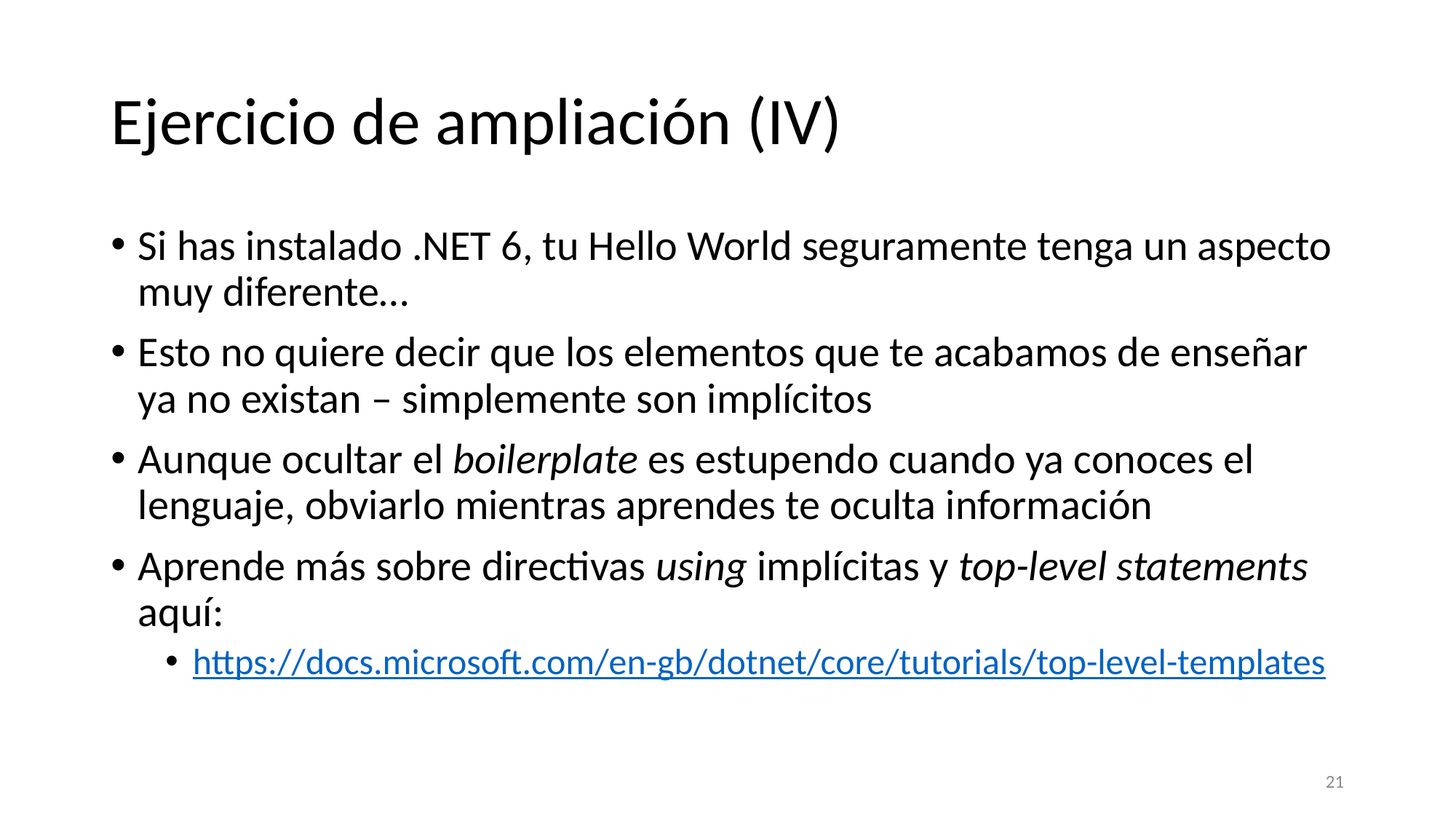

# Ejercicio de ampliación (IV)
Si has instalado .NET 6, tu Hello World seguramente tenga un aspecto muy diferente…
Esto no quiere decir que los elementos que te acabamos de enseñar ya no existan – simplemente son implícitos
Aunque ocultar el boilerplate es estupendo cuando ya conoces el lenguaje, obviarlo mientras aprendes te oculta información
Aprende más sobre directivas using implícitas y top-level statements aquí:
https://docs.microsoft.com/en-gb/dotnet/core/tutorials/top-level-templates

21